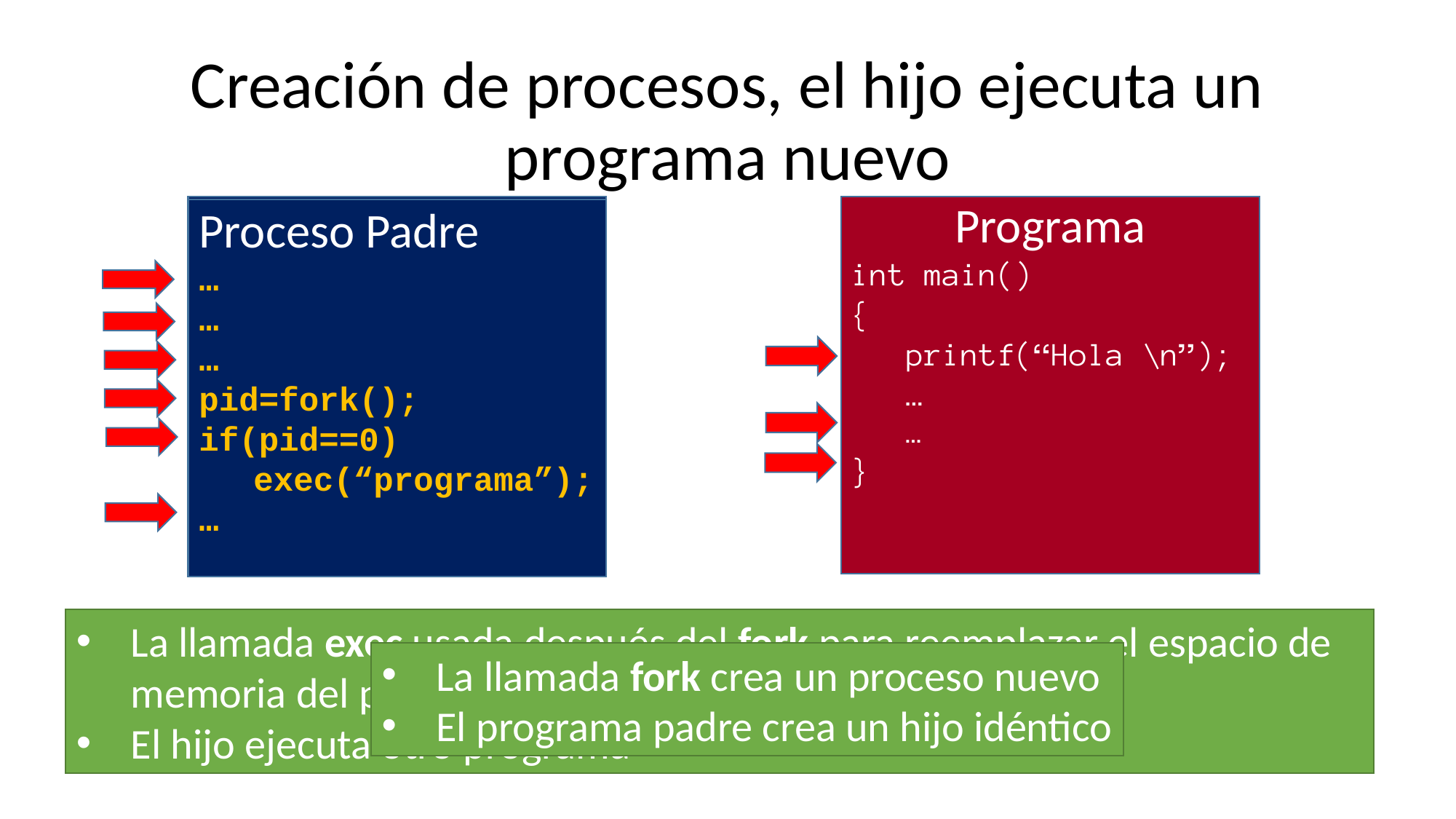

# Creación de procesos, el hijo ejecuta un programa nuevo
Programa
int main()
{
printf(“Hola \n”);
…
…
}

Proceso Hijo
…
…
…
pid=fork();
if(pid==0)
exec(“programa”);
…

Proceso Padre
…
…
…
pid=fork();
if(pid==0)
exec(“programa”);
…

La llamada exec usada después del fork para reemplazar el espacio de memoria del proceso con un programa nuevo
El hijo ejecuta otro programa
La llamada fork crea un proceso nuevo
El programa padre crea un hijo idéntico